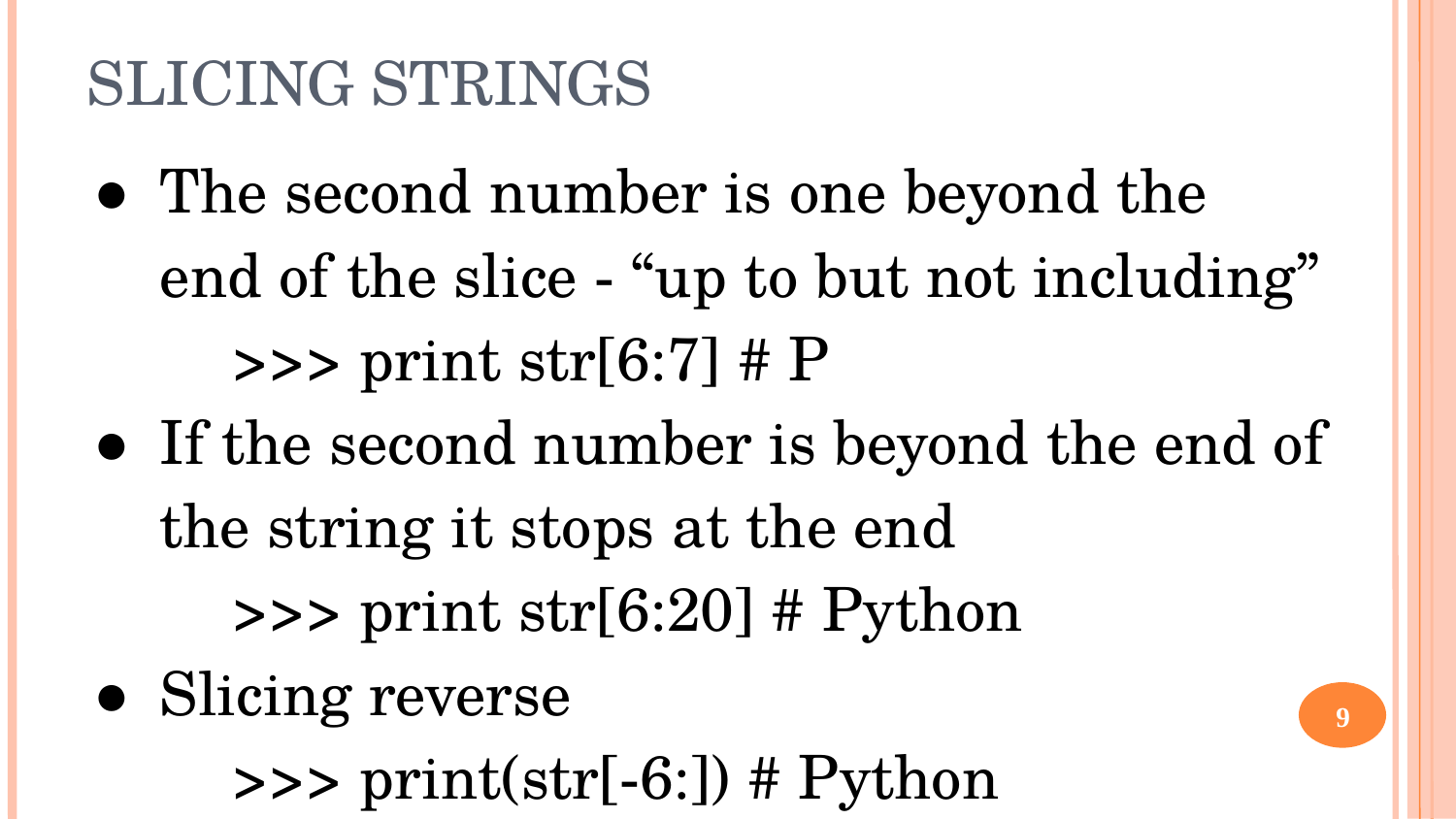

SLICING STRINGS
The second number is one beyond the end of the slice - “up to but not including”
>>> print str[6:7] # P
If the second number is beyond the end of the string it stops at the end
>>> print str[6:20] # Python
Slicing reverse
>>> print(str[-6:]) # Python
9